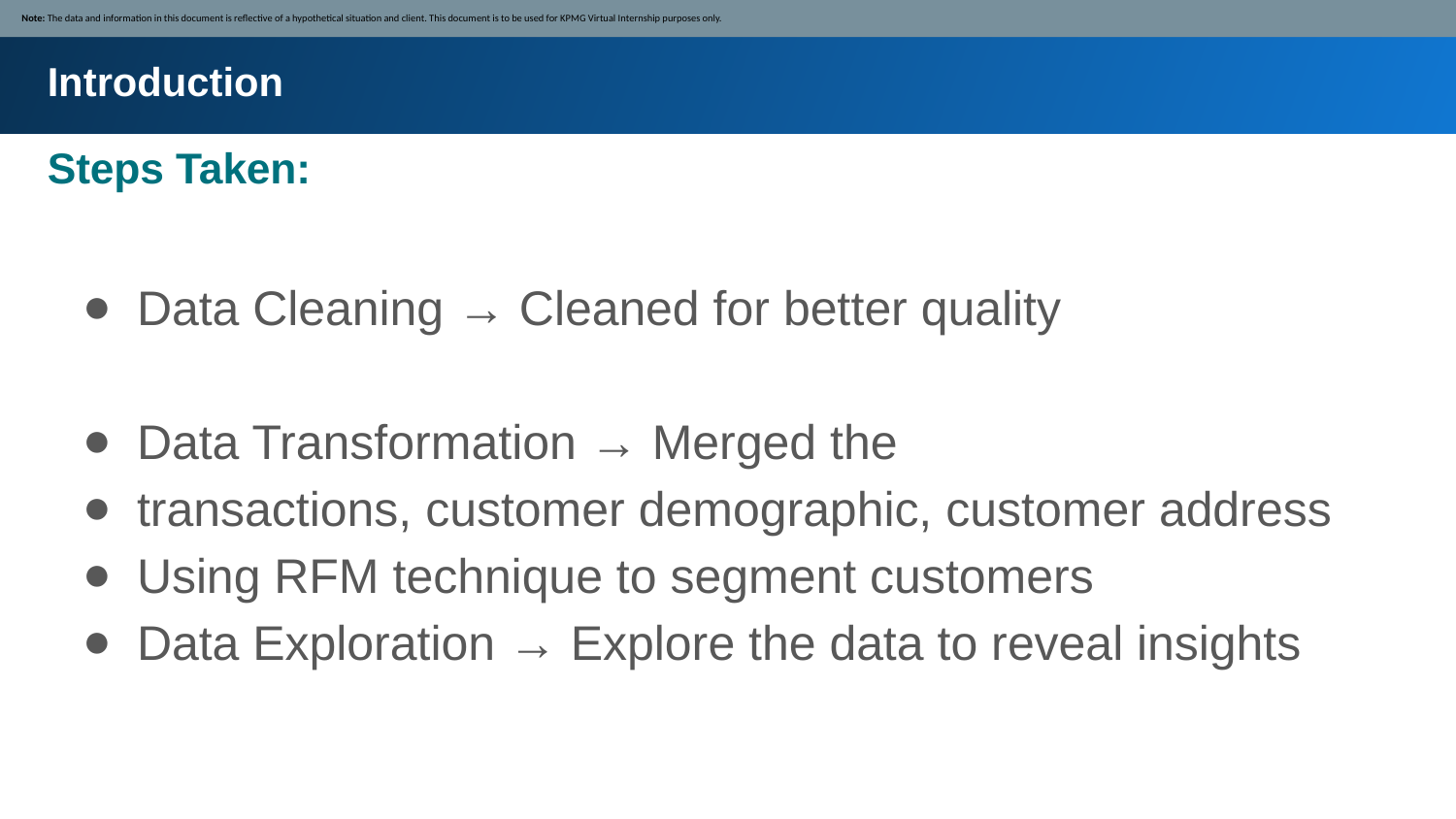

Note: The data and information in this document is reflective of a hypothetical situation and client. This document is to be used for KPMG Virtual Internship purposes only.
Introduction
# Steps Taken:

Data Cleaning → Cleaned for better quality

Data Transformation → Merged the
transactions, customer demographic, customer address
Using RFM technique to segment customers
Data Exploration → Explore the data to reveal insights